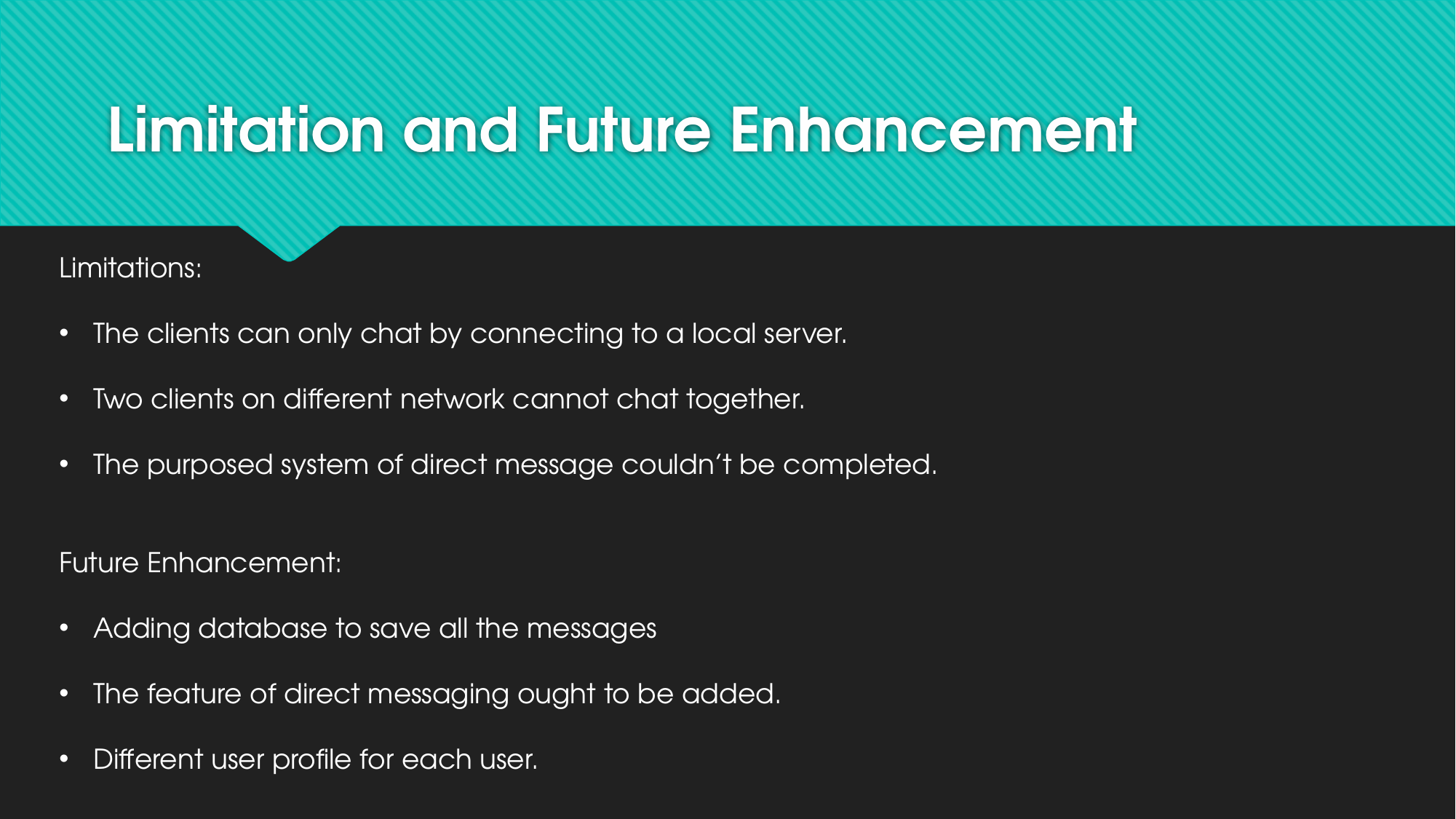

# Limitation and Future Enhancement
Limitations:

The clients can only chat by connecting to a local server.

Two clients on different network cannot chat together.

The purposed system of direct message couldn’t be completed.

Future Enhancement:

Adding database to save all the messages

The feature of direct messaging ought to be added.

Different user profile for each user.